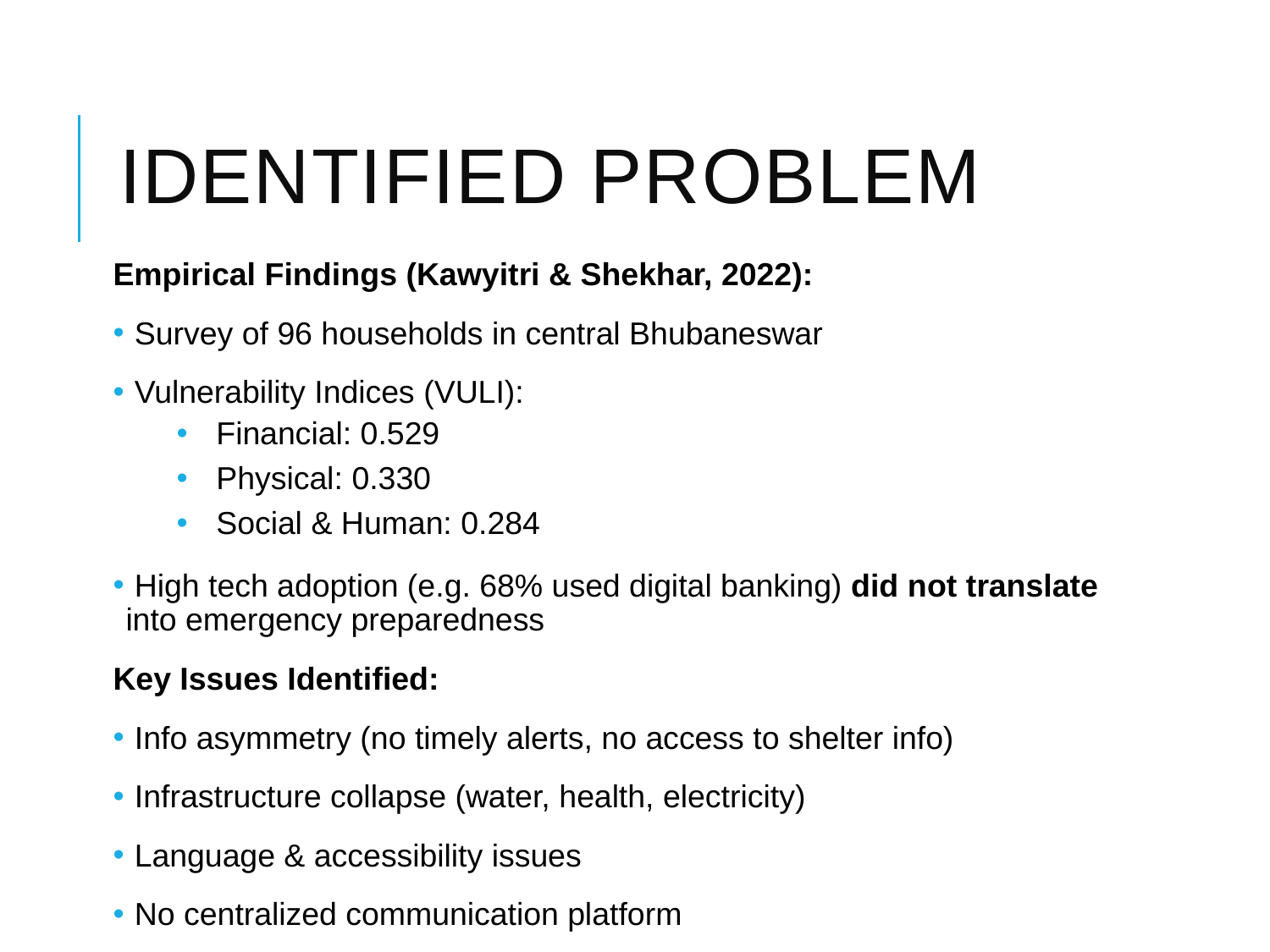

# Identified Problem
Empirical Findings (Kawyitri & Shekhar, 2022):
 Survey of 96 households in central Bhubaneswar
 Vulnerability Indices (VULI):
Financial: 0.529
Physical: 0.330
Social & Human: 0.284
 High tech adoption (e.g. 68% used digital banking) did not translate into emergency preparedness
Key Issues Identified:
 Info asymmetry (no timely alerts, no access to shelter info)
 Infrastructure collapse (water, health, electricity)
 Language & accessibility issues
 No centralized communication platform